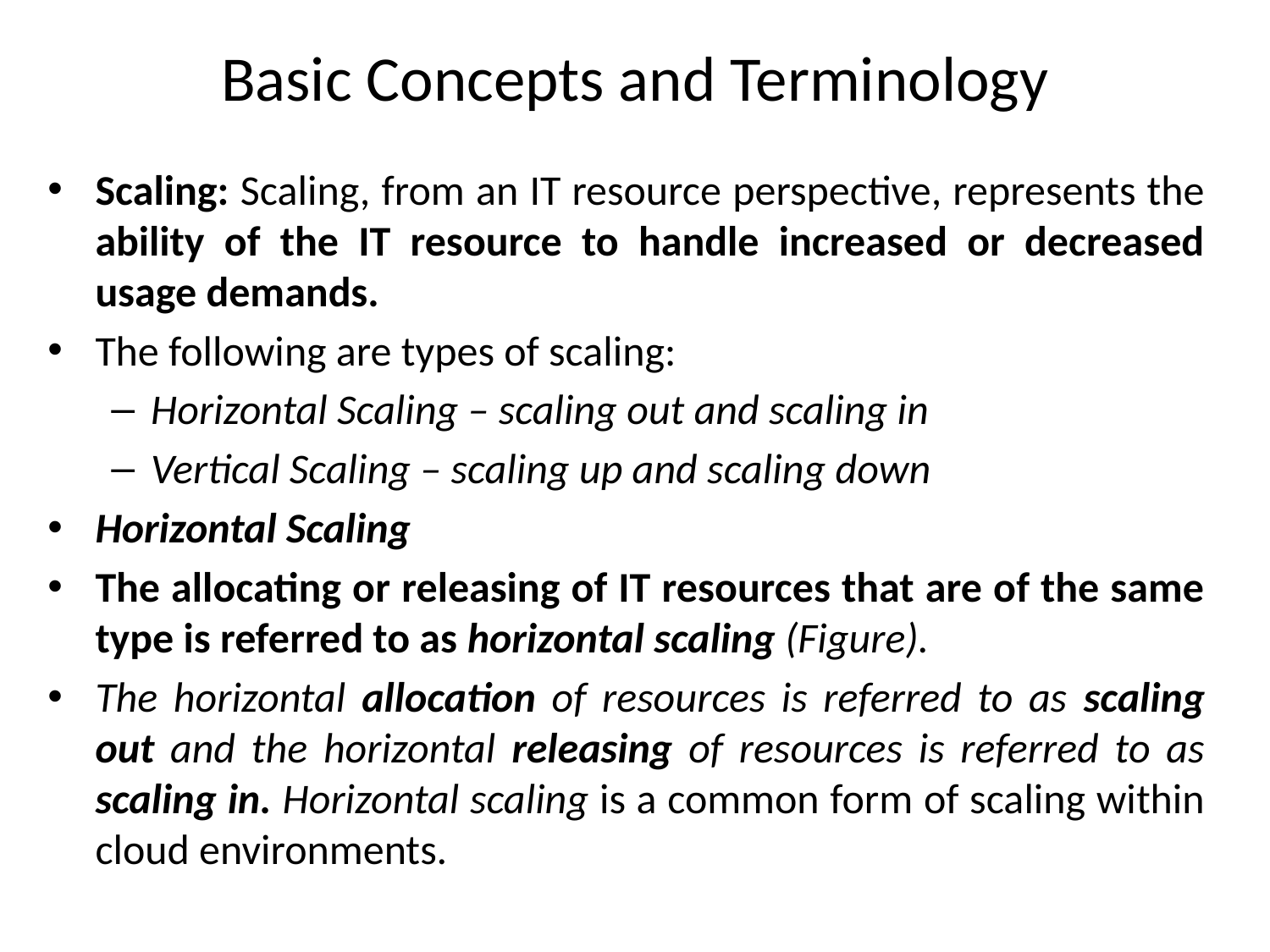

# Basic Concepts and Terminology
Scaling: Scaling, from an IT resource perspective, represents the ability of the IT resource to handle increased or decreased usage demands.
The following are types of scaling:
Horizontal Scaling – scaling out and scaling in
Vertical Scaling – scaling up and scaling down
Horizontal Scaling
The allocating or releasing of IT resources that are of the same type is referred to as horizontal scaling (Figure).
The horizontal allocation of resources is referred to as scaling out and the horizontal releasing of resources is referred to as scaling in. Horizontal scaling is a common form of scaling within cloud environments.